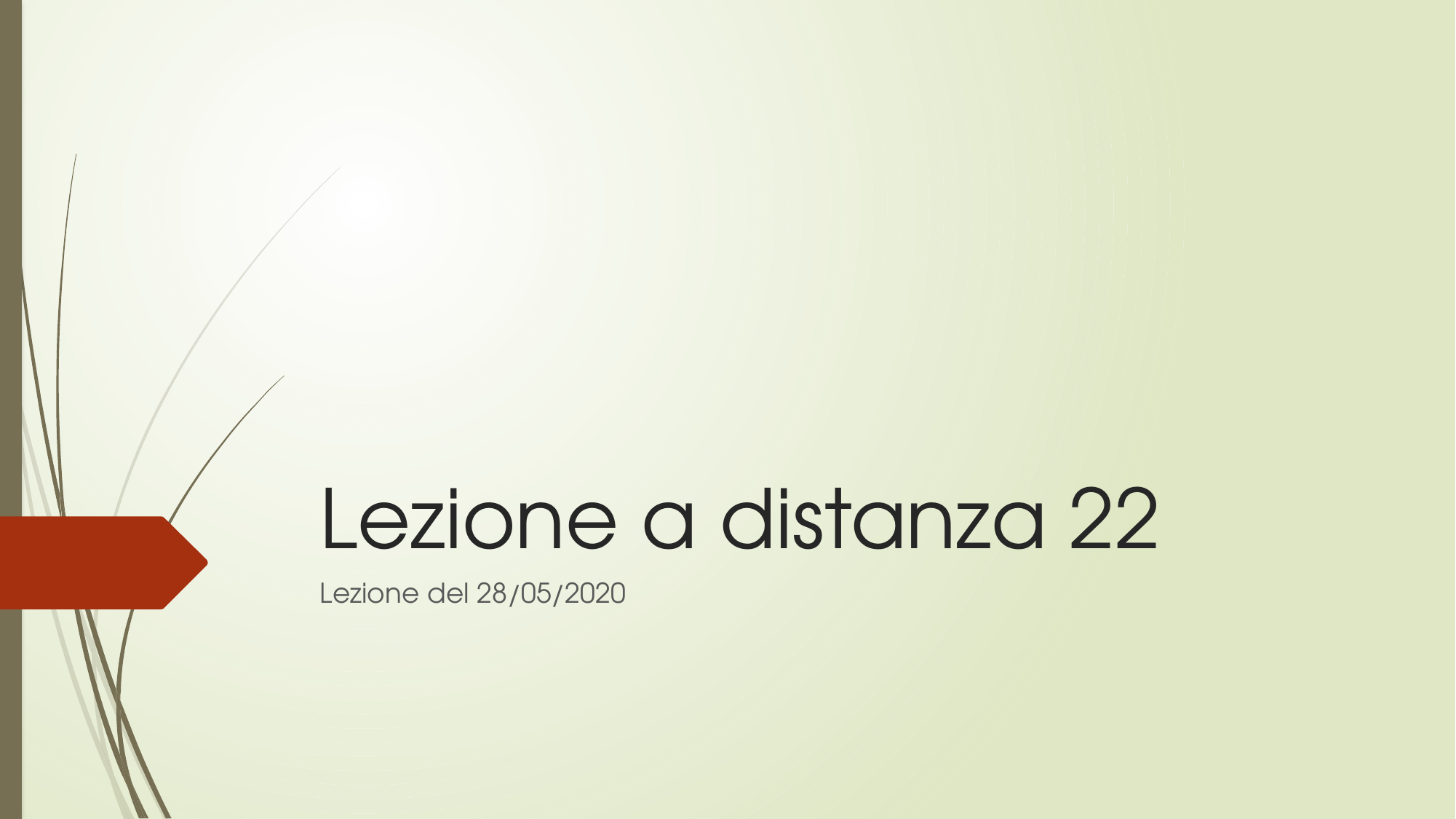

# Lezione a distanza 22
Lezione del 28/05/2020